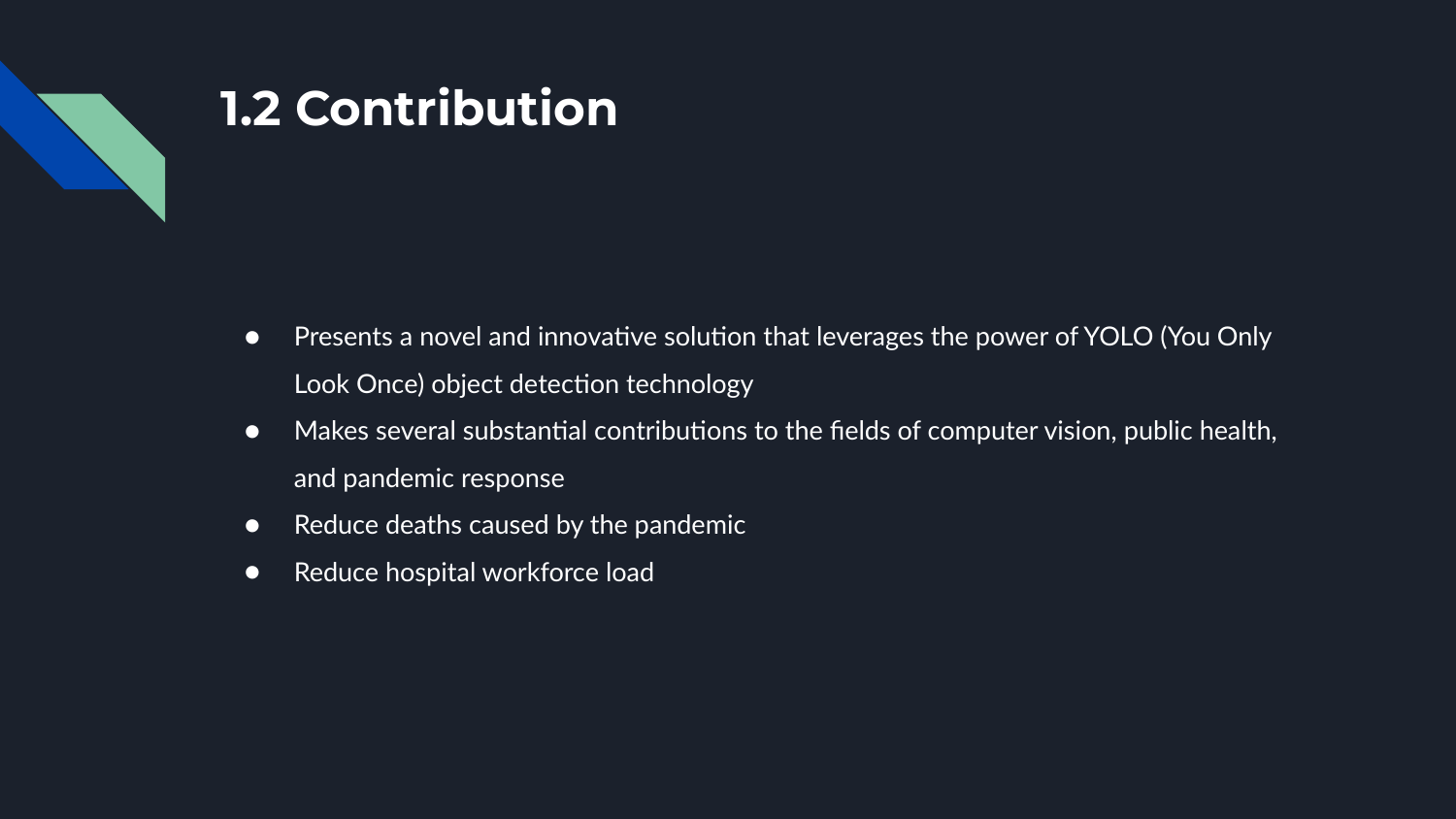

# 1.2 Contribution
Presents a novel and innovative solution that leverages the power of YOLO (You Only Look Once) object detection technology
Makes several substantial contributions to the fields of computer vision, public health, and pandemic response
Reduce deaths caused by the pandemic
Reduce hospital workforce load